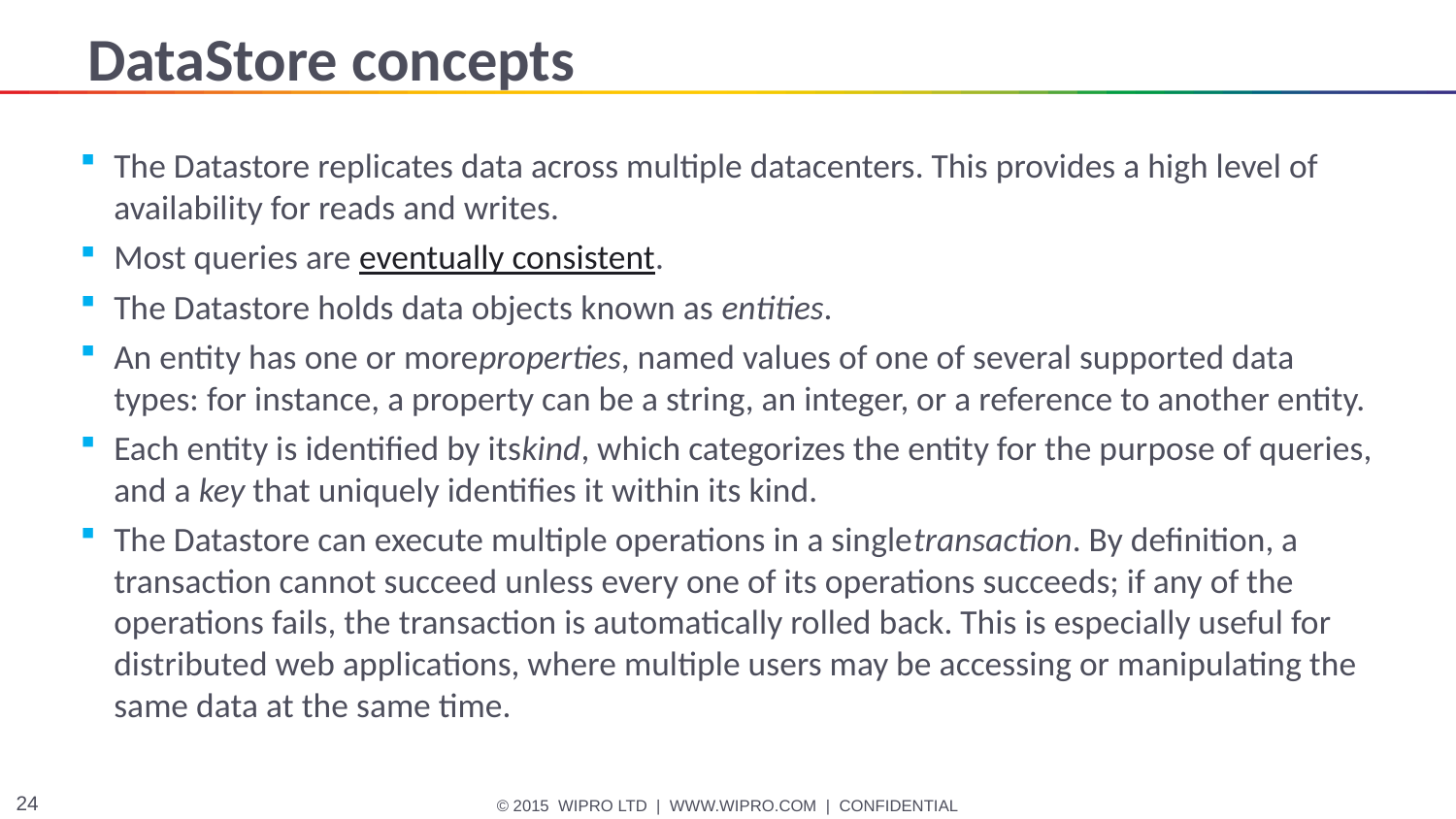

# DataStore concepts
The Datastore replicates data across multiple datacenters. This provides a high level of availability for reads and writes.
Most queries are eventually consistent.
The Datastore holds data objects known as entities.
An entity has one or moreproperties, named values of one of several supported data types: for instance, a property can be a string, an integer, or a reference to another entity.
Each entity is identified by itskind, which categorizes the entity for the purpose of queries, and a key that uniquely identifies it within its kind.
The Datastore can execute multiple operations in a singletransaction. By definition, a transaction cannot succeed unless every one of its operations succeeds; if any of the operations fails, the transaction is automatically rolled back. This is especially useful for distributed web applications, where multiple users may be accessing or manipulating the same data at the same time.